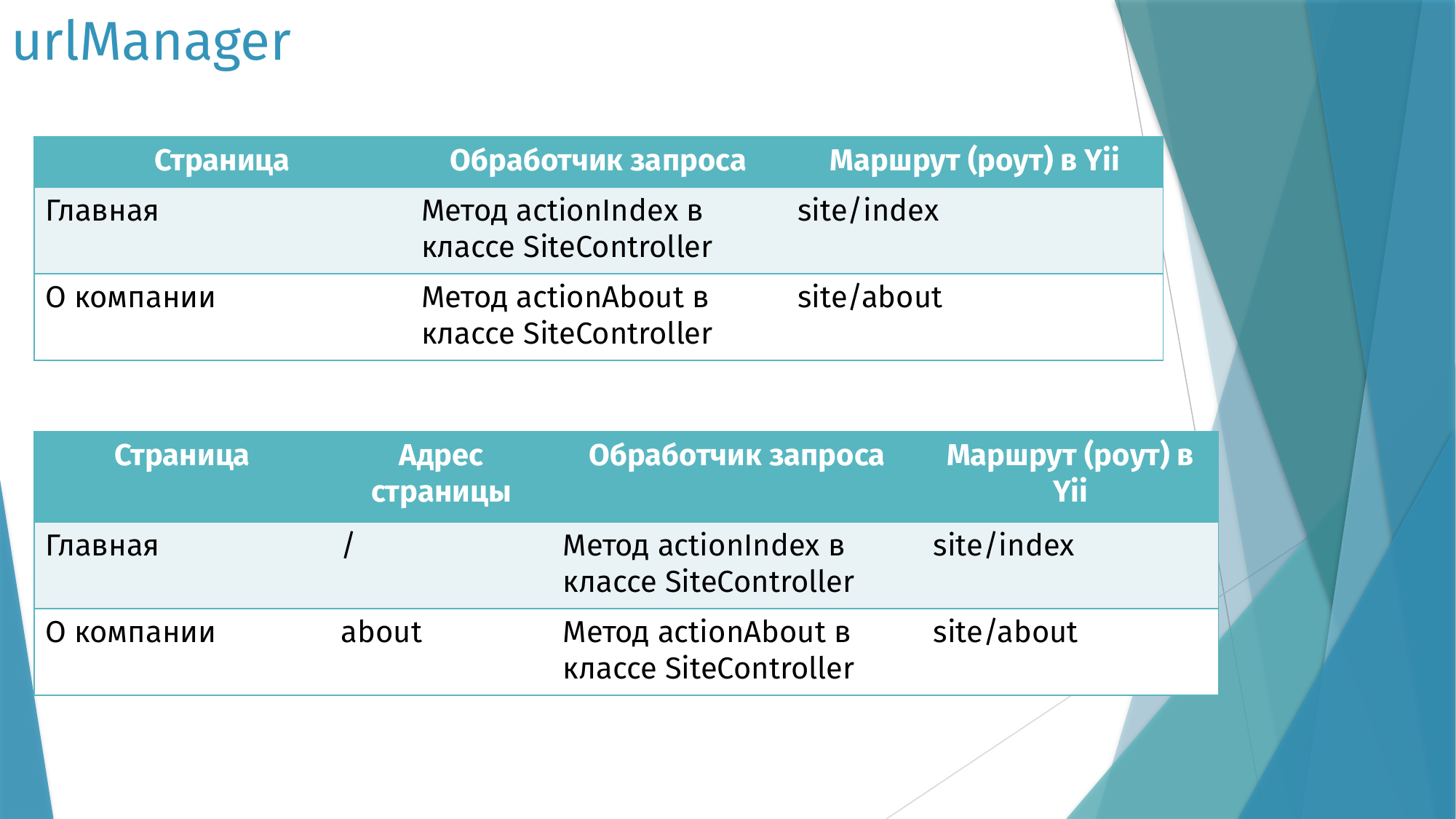

# urlManager
| Страница | Обработчик запроса | Маршрут (роут) в Yii |
| --- | --- | --- |
| Главная | Метод actionIndex в классе SiteController | site/index |
| О компании | Метод actionAbout в классе SiteController | site/about |
| Страница | Адрес страницы | Обработчик запроса | Маршрут (роут) в Yii |
| --- | --- | --- | --- |
| Главная | / | Метод actionIndex в классе SiteController | site/index |
| О компании | about | Метод actionAbout в классе SiteController | site/about |